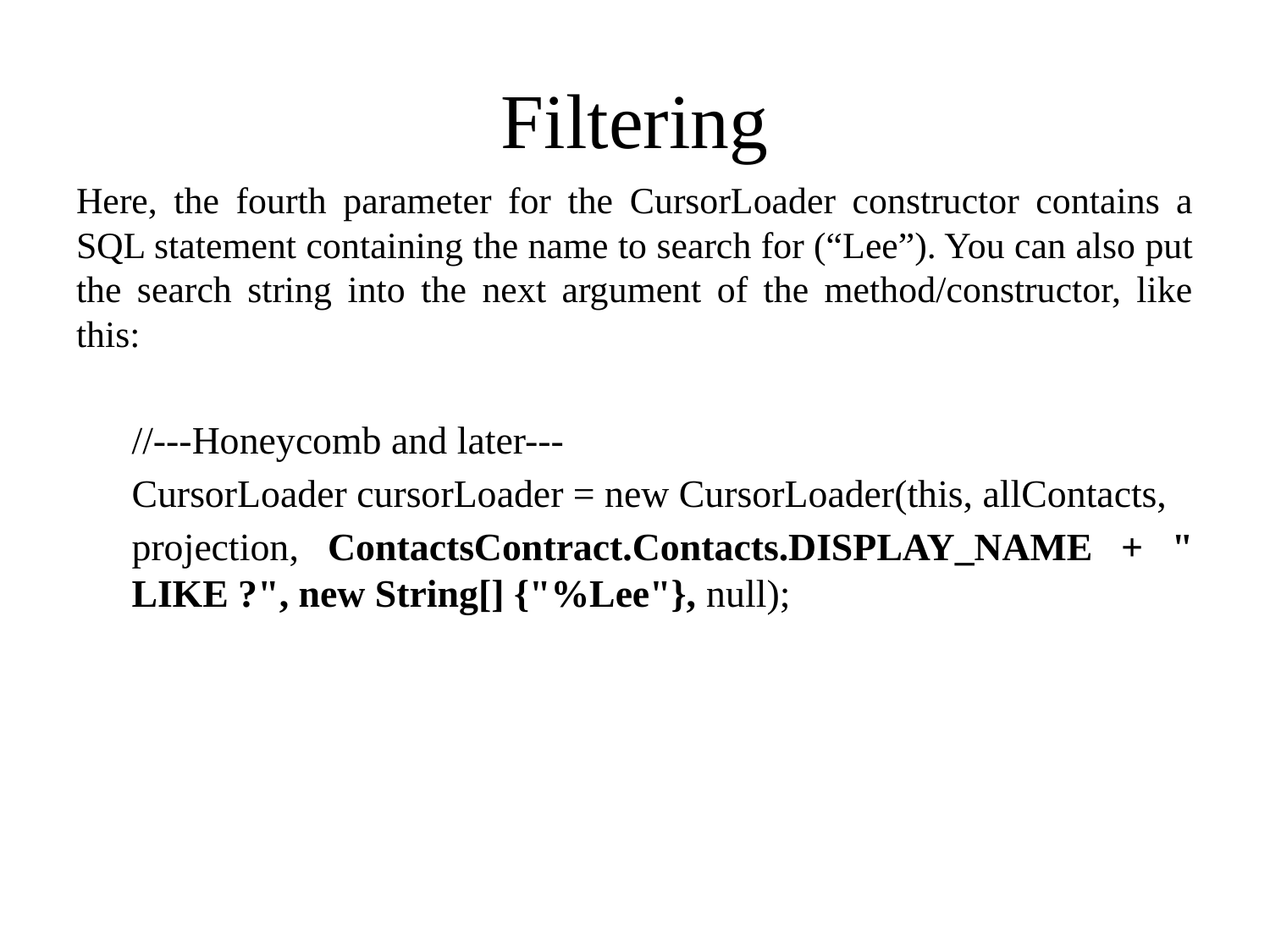

# Filtering
Here, the fourth parameter for the CursorLoader constructor contains a SQL statement containing the name to search for (“Lee”). You can also put the search string into the next argument of the method/constructor, like this:

//---Honeycomb and later---
CursorLoader cursorLoader = new CursorLoader(this, allContacts,
projection, ContactsContract.Contacts.DISPLAY_NAME + " LIKE ?", new String[] {"%Lee"}, null);